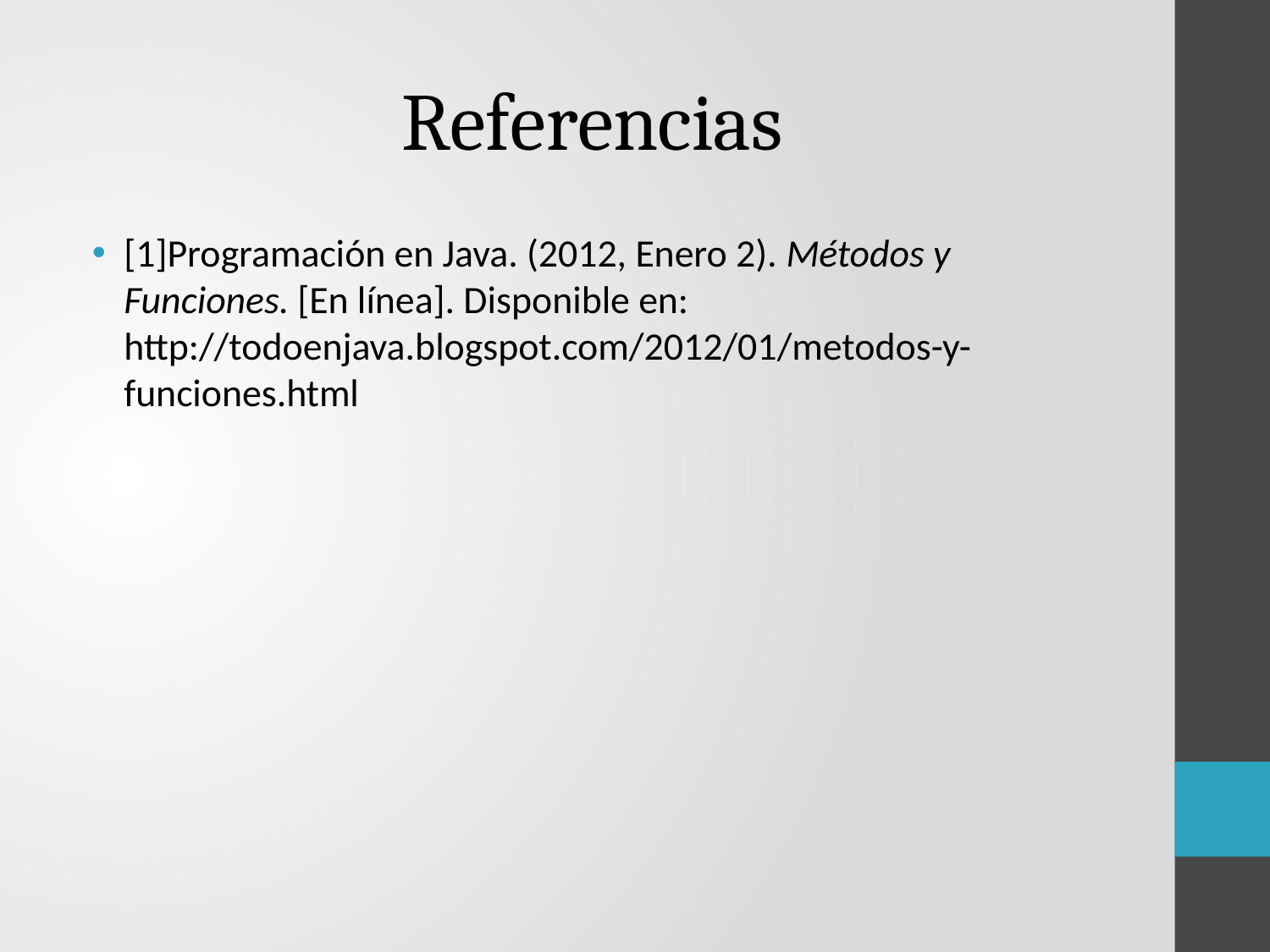

# Referencias
[1]Programación en Java. (2012, Enero 2). Métodos y Funciones. [En línea]. Disponible en: http://todoenjava.blogspot.com/2012/01/metodos-y-funciones.html